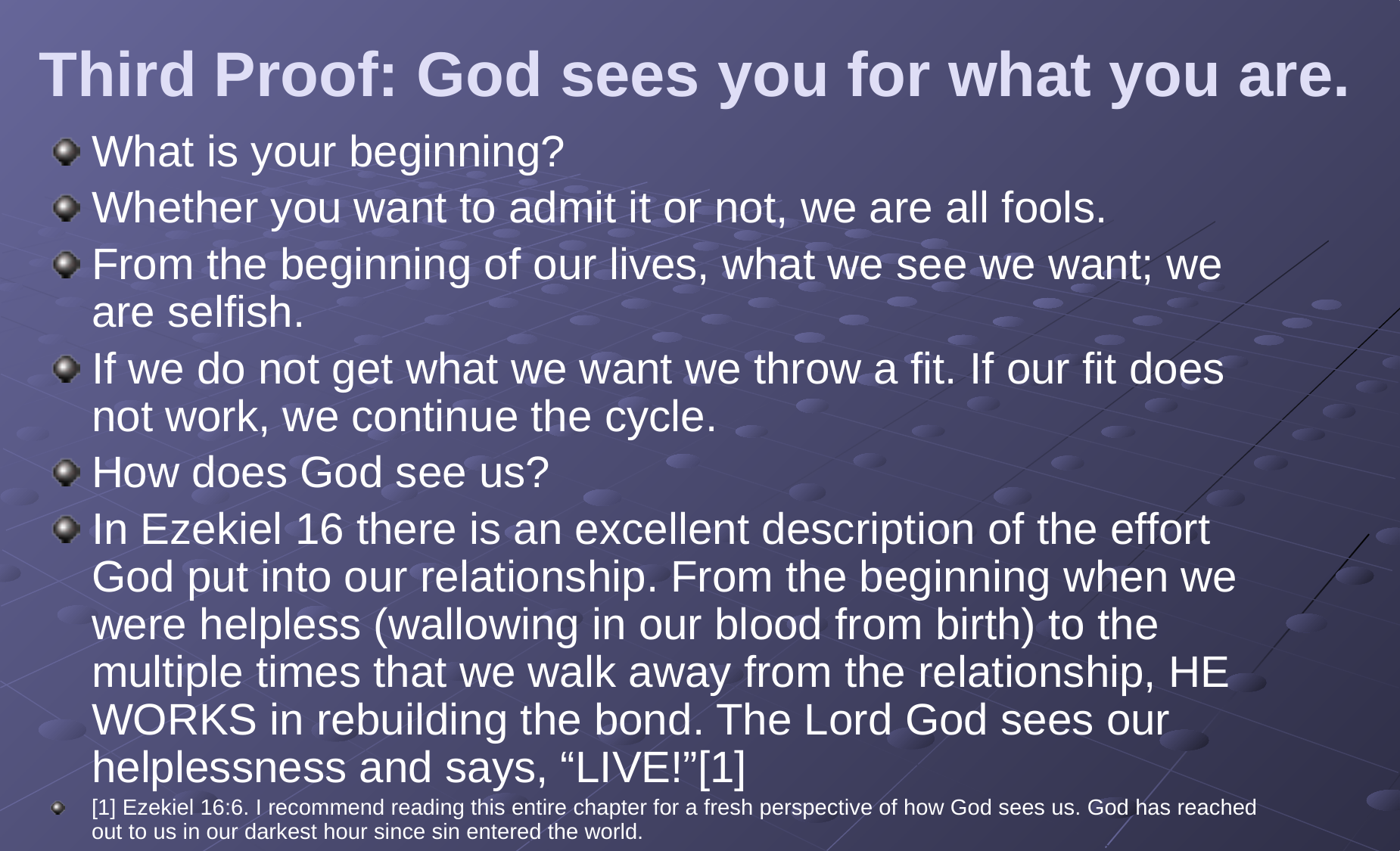

# Third Proof: God sees you for what you are.
What is your beginning?
Whether you want to admit it or not, we are all fools.
From the beginning of our lives, what we see we want; we are selfish.
If we do not get what we want we throw a fit. If our fit does not work, we continue the cycle.
How does God see us?
In Ezekiel 16 there is an excellent description of the effort God put into our relationship. From the beginning when we were helpless (wallowing in our blood from birth) to the multiple times that we walk away from the relationship, HE WORKS in rebuilding the bond. The Lord God sees our helplessness and says, “LIVE!”[1]
[1] Ezekiel 16:6. I recommend reading this entire chapter for a fresh perspective of how God sees us. God has reached out to us in our darkest hour since sin entered the world.